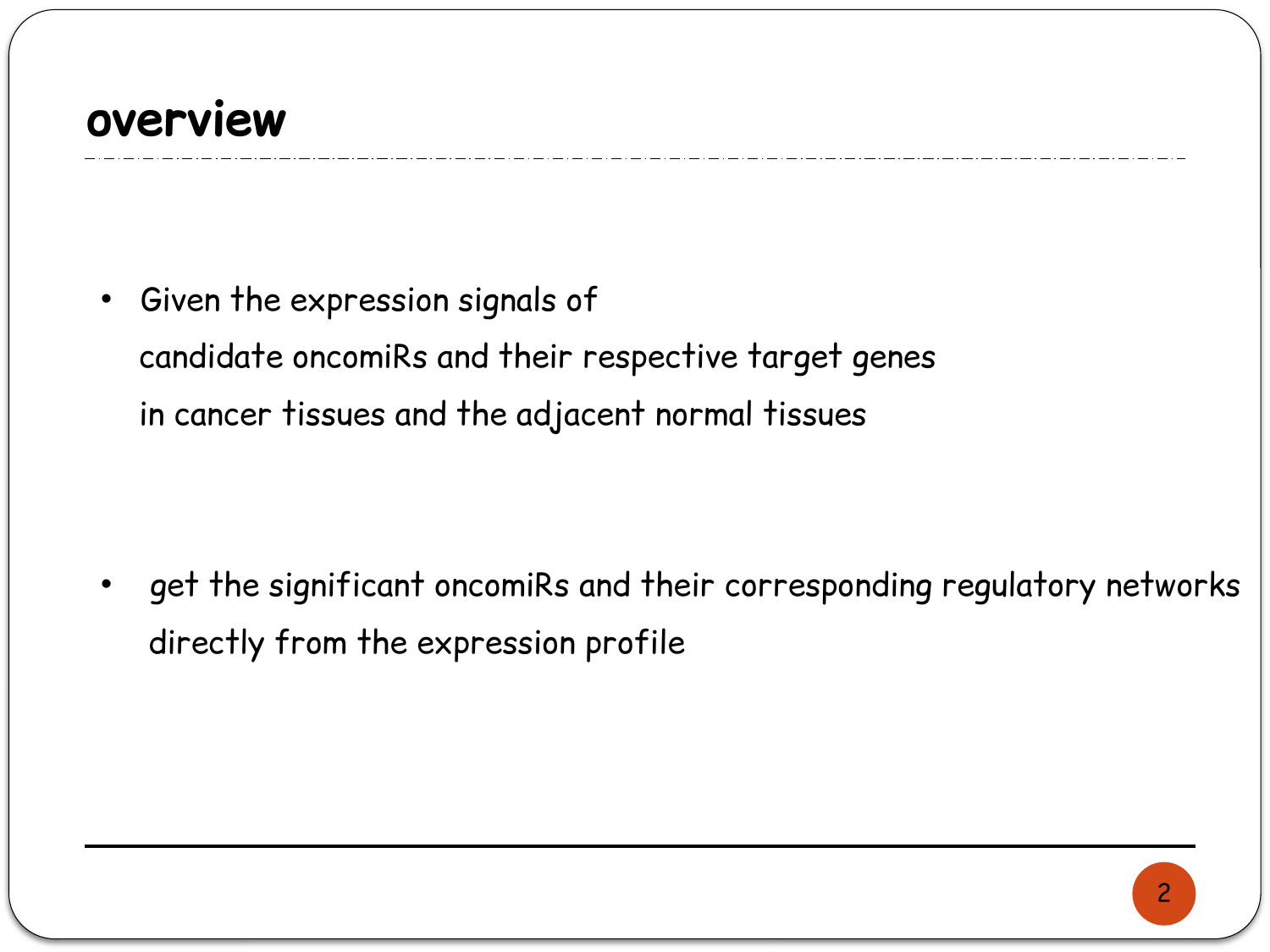

# overview
Given the expression signals of
    candidate oncomiRs and their respective target genes
    in cancer tissues and the adjacent normal tissues

 get the significant oncomiRs and their corresponding regulatory networks
     directly from the expression profile
2